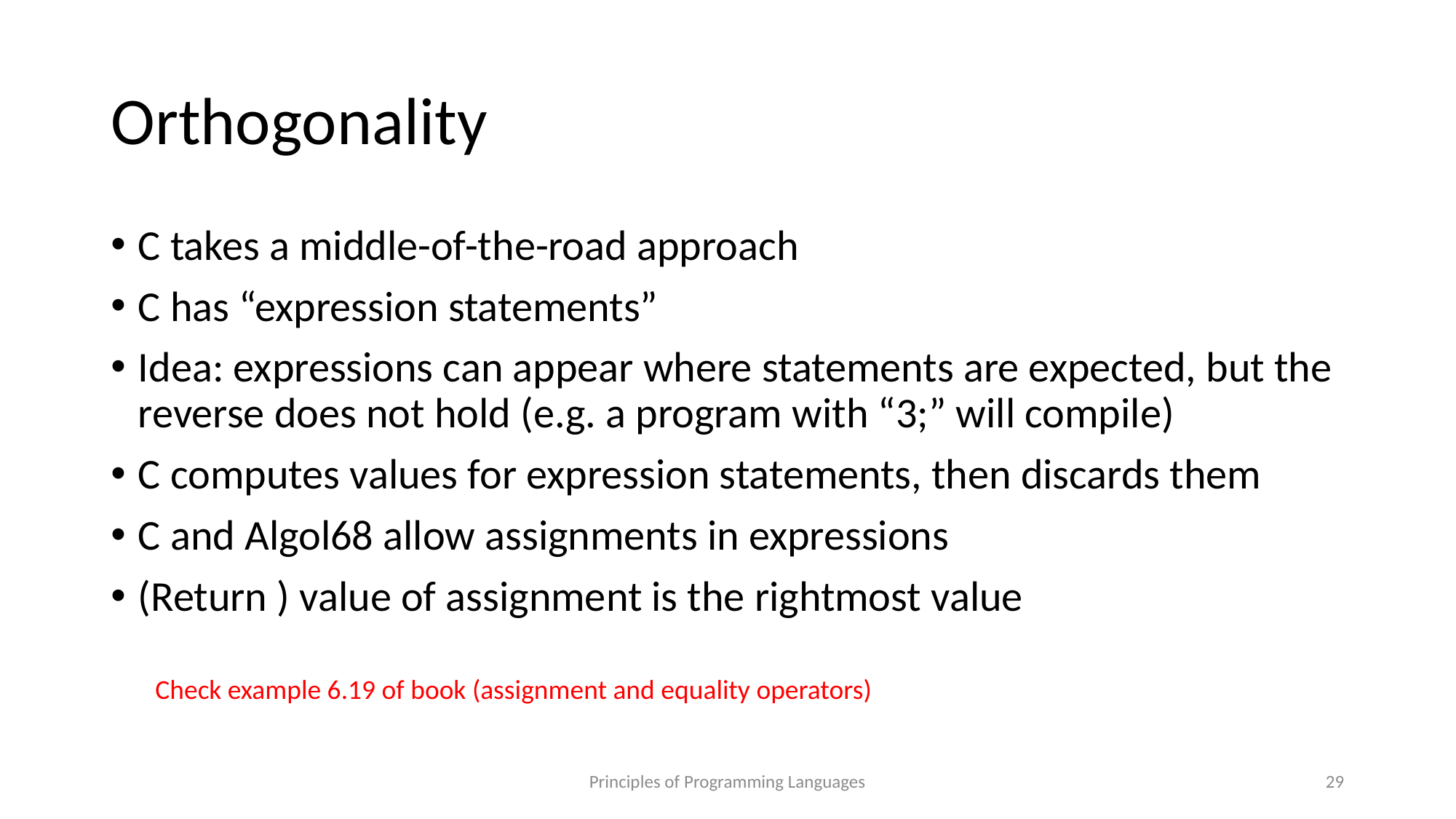

# Orthogonality
C takes a middle-of-the-road approach
C has “expression statements”
Idea: expressions can appear where statements are expected, but the reverse does not hold (e.g. a program with “3;” will compile)
C computes values for expression statements, then discards them
C and Algol68 allow assignments in expressions
(Return ) value of assignment is the rightmost value
Check example 6.19 of book (assignment and equality operators)
Principles of Programming Languages
29